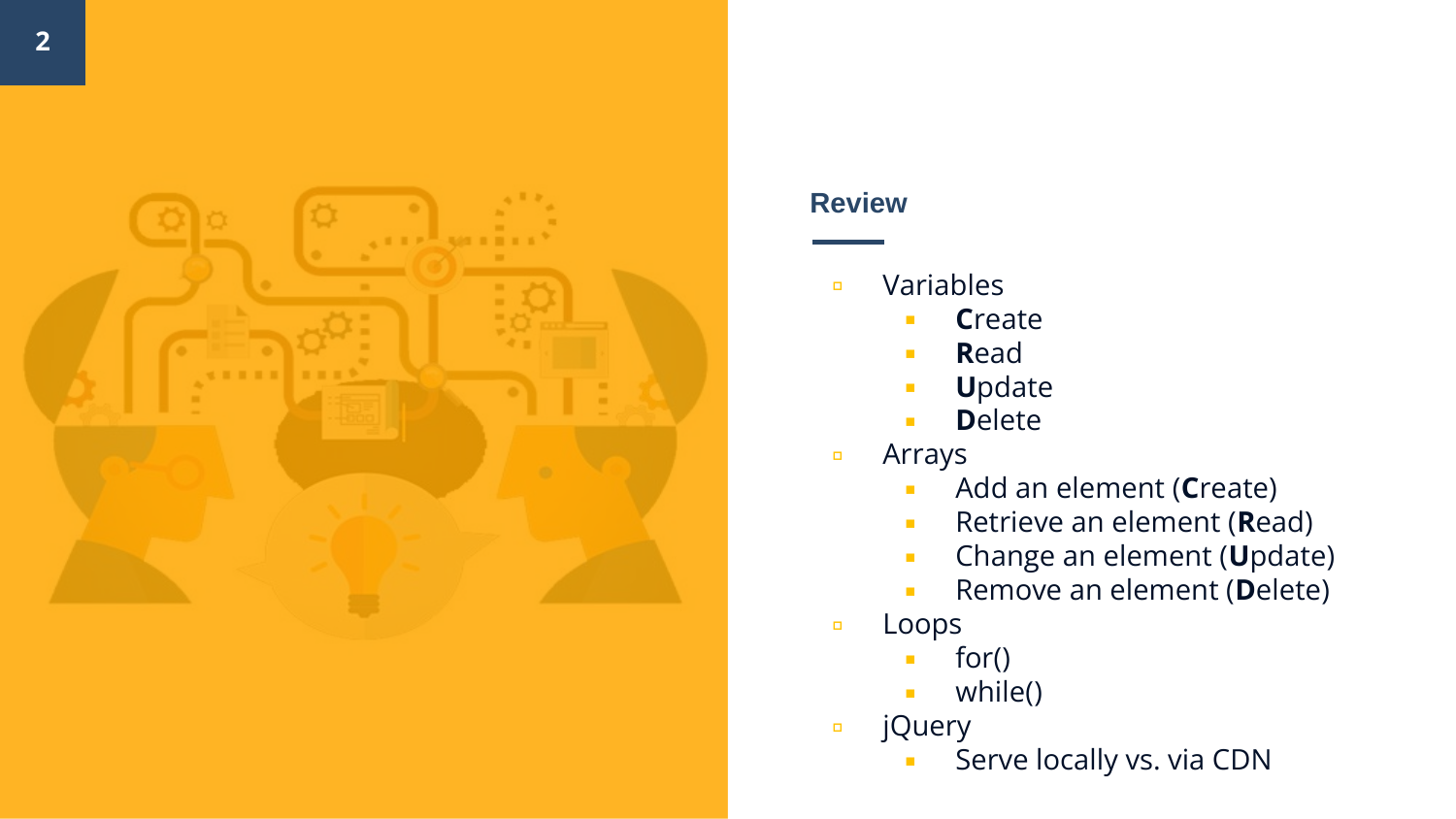

2
# Review
Variables
Create
Read
Update
Delete
Arrays
Add an element (Create)
Retrieve an element (Read)
Change an element (Update)
Remove an element (Delete)
Loops
for()
while()
jQuery
Serve locally vs. via CDN